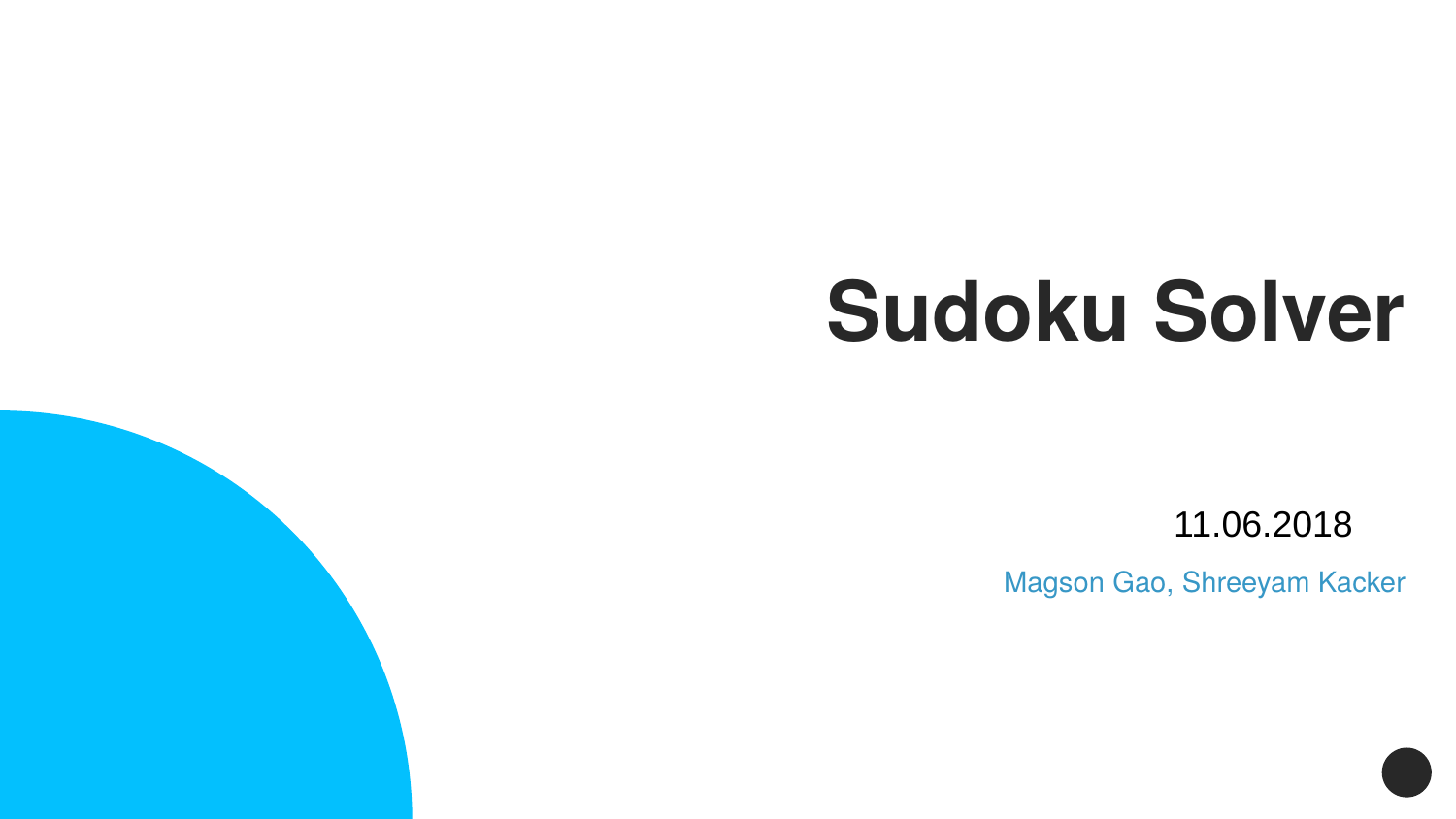

Sudoku Solver
11.06.2018
Magson Gao, Shreeyam Kacker